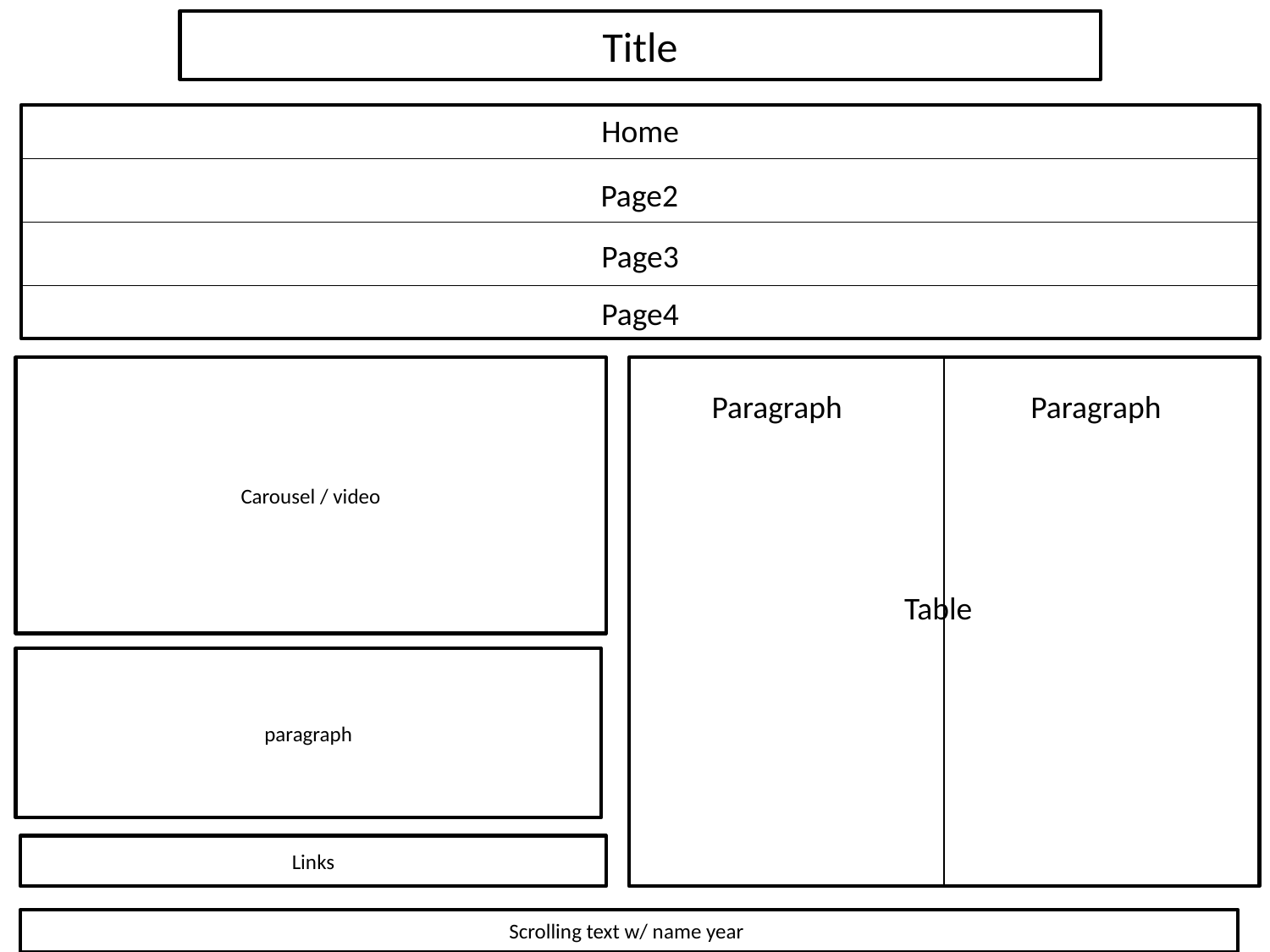

Title
N
Home
Page2
Page3
Page4
Carousel / video

Paragraph
Paragraph
Table
paragraph
Links
Scrolling text w/ name year